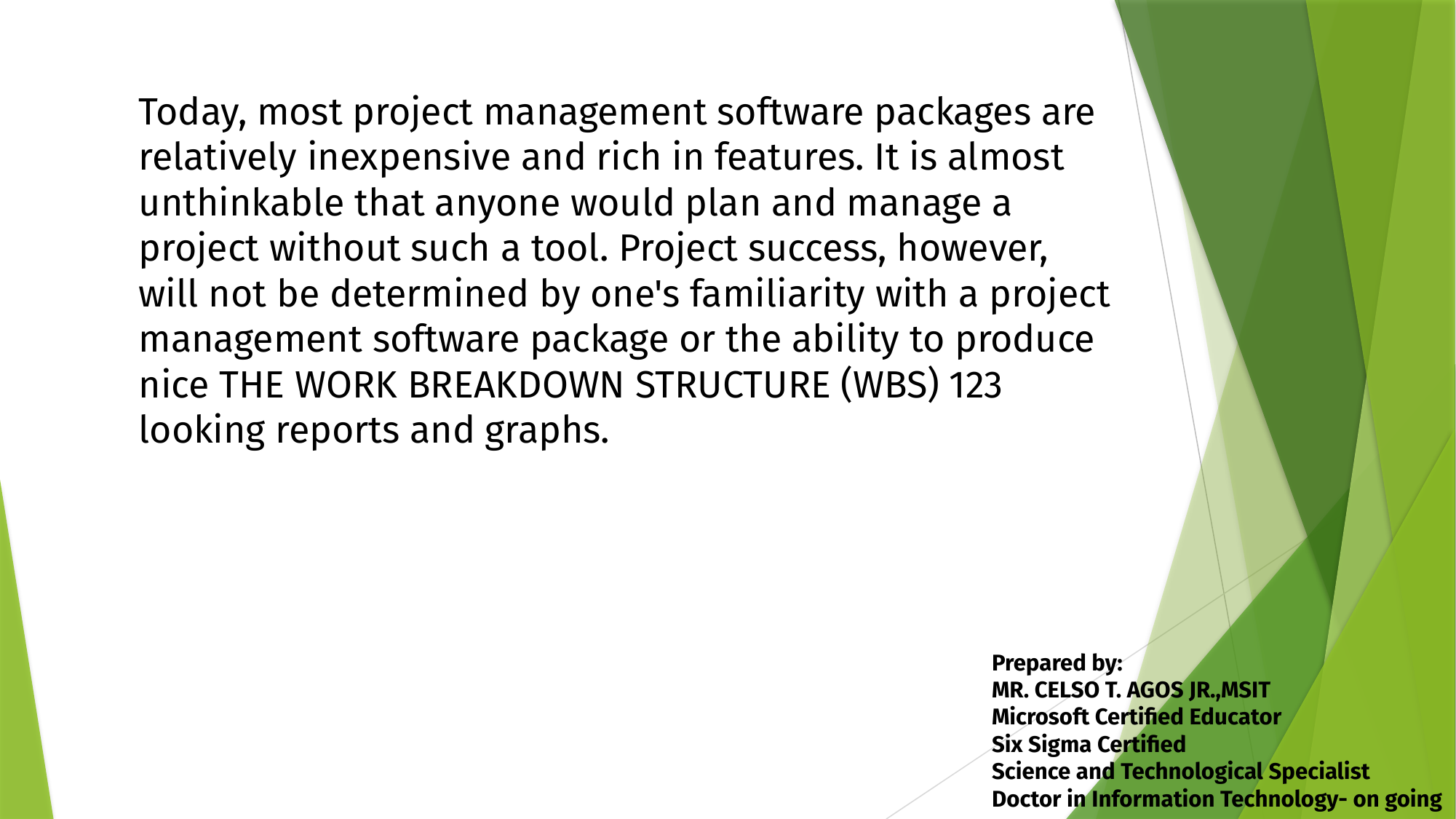

Today, most project management software packages are relatively inexpensive and rich in features. It is almost unthinkable that anyone would plan and manage a project without such a tool. Project success, however, will not be determined by one's familiarity with a project management software package or the ability to produce nice THE WORK BREAKDOWN STRUCTURE (WBS) 123 looking reports and graphs.
Prepared by:
MR. CELSO T. AGOS JR.,MSIT
Microsoft Certified Educator
Six Sigma Certified
Science and Technological Specialist
Doctor in Information Technology- on going